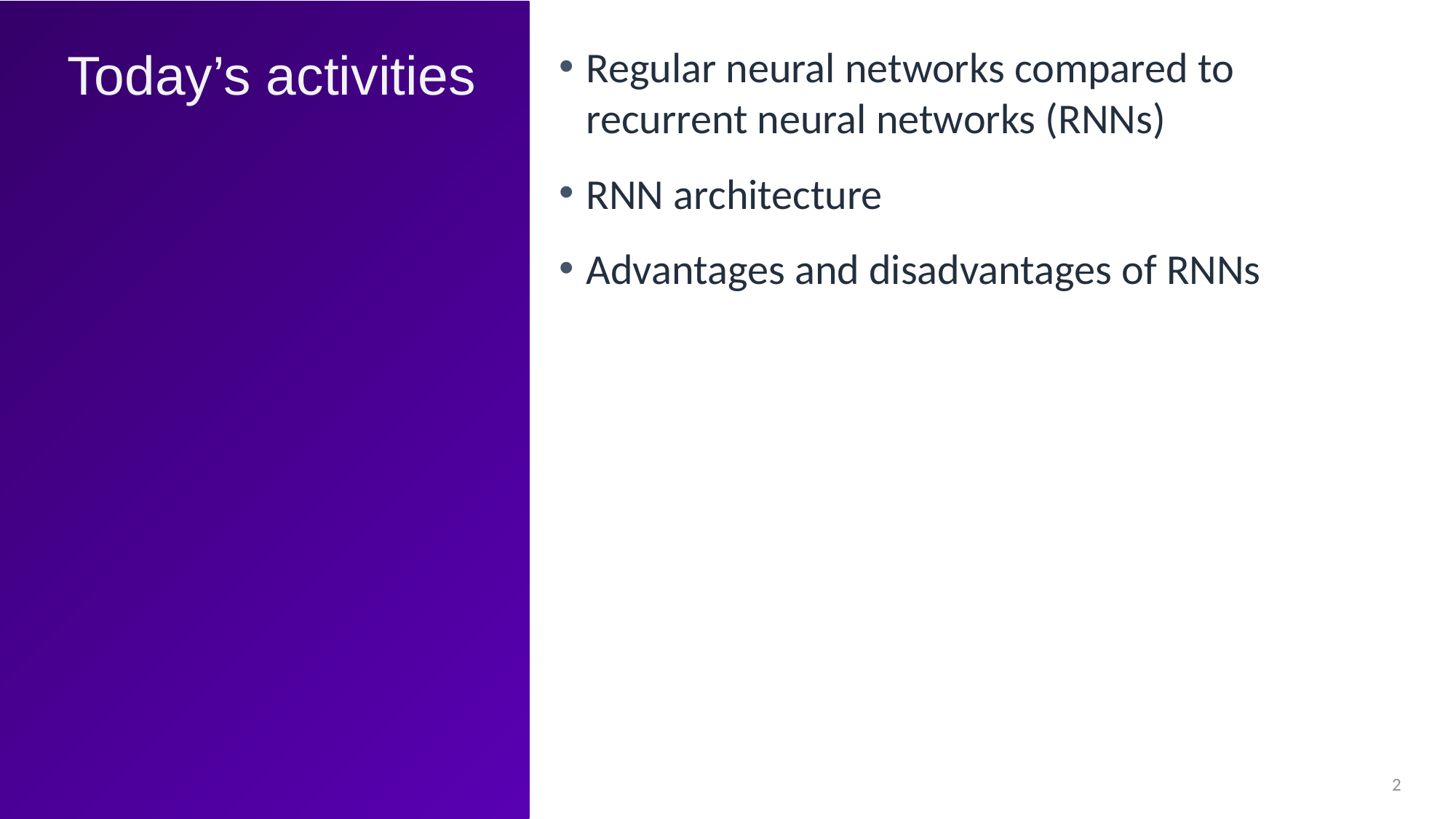

Today’s activities
Regular neural networks compared to recurrent neural networks (RNNs)
RNN architecture
Advantages and disadvantages of RNNs

2